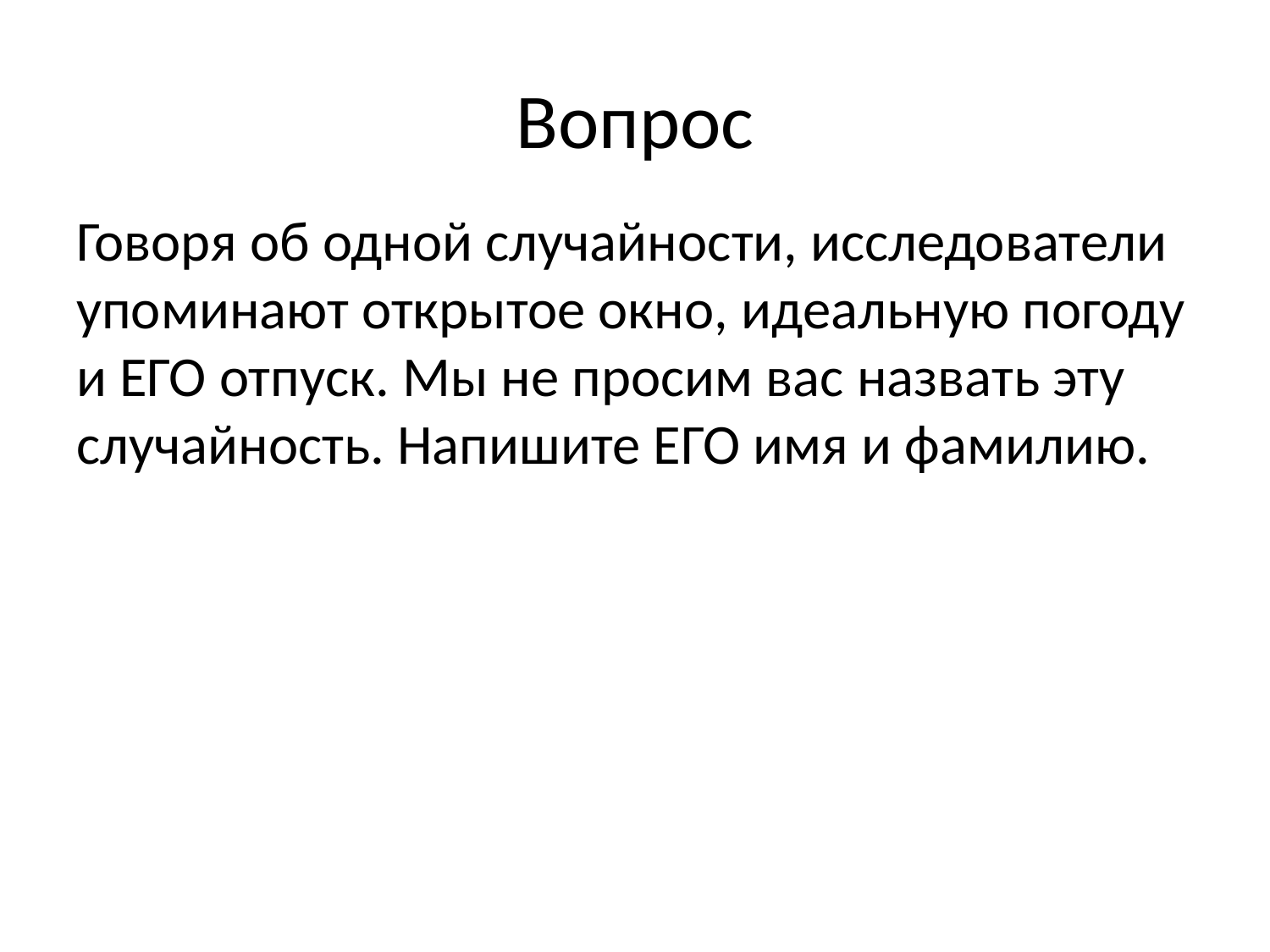

# Вопрос
Говоря об одной случайности, исследователи упоминают открытое окно, идеальную погоду и ЕГО отпуск. Мы не просим вас назвать эту случайность. Напишите ЕГО имя и фамилию.